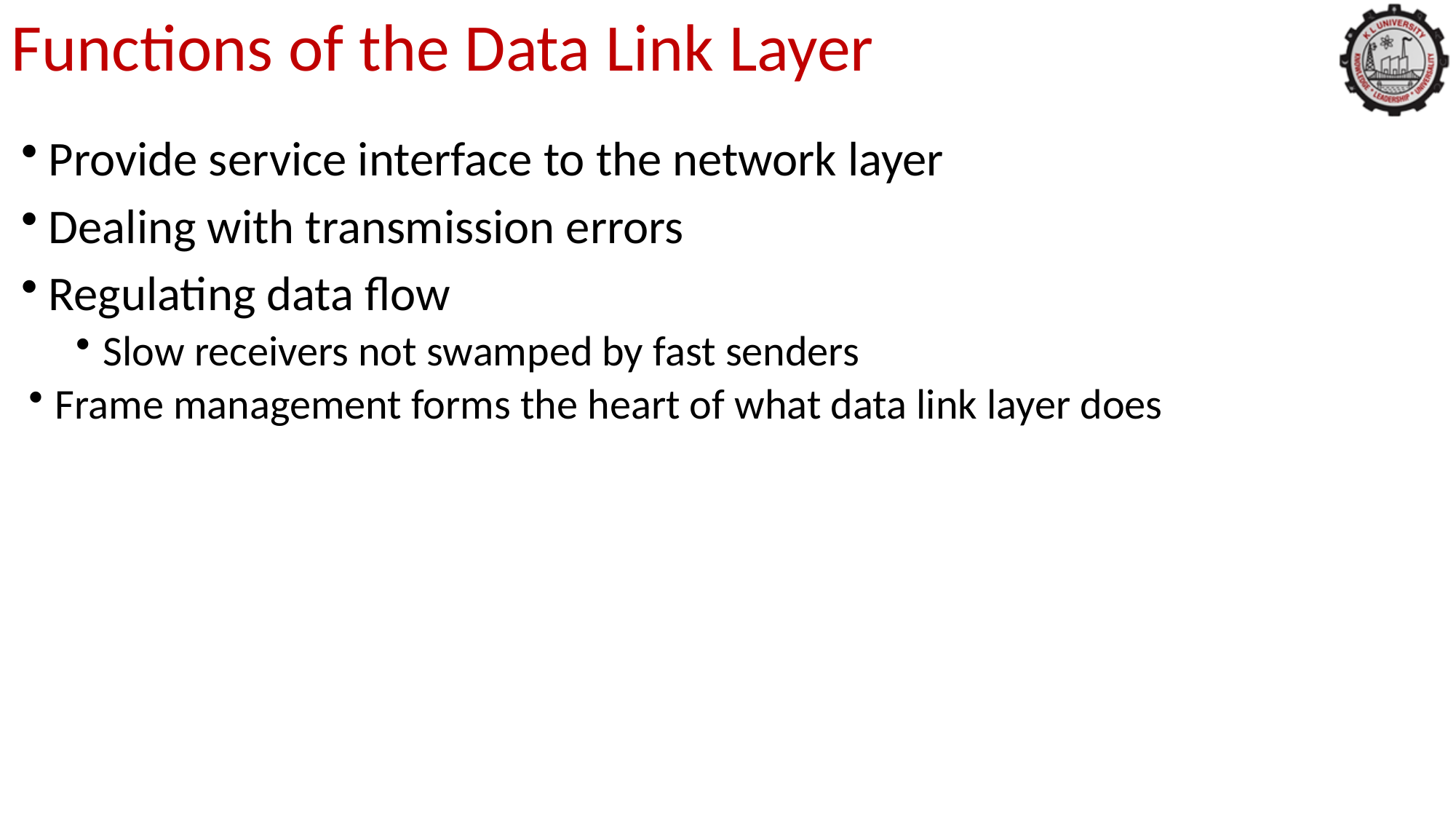

# Functions of the Data Link Layer
Provide service interface to the network layer
Dealing with transmission errors
Regulating data flow
Slow receivers not swamped by fast senders
Frame management forms the heart of what data link layer does